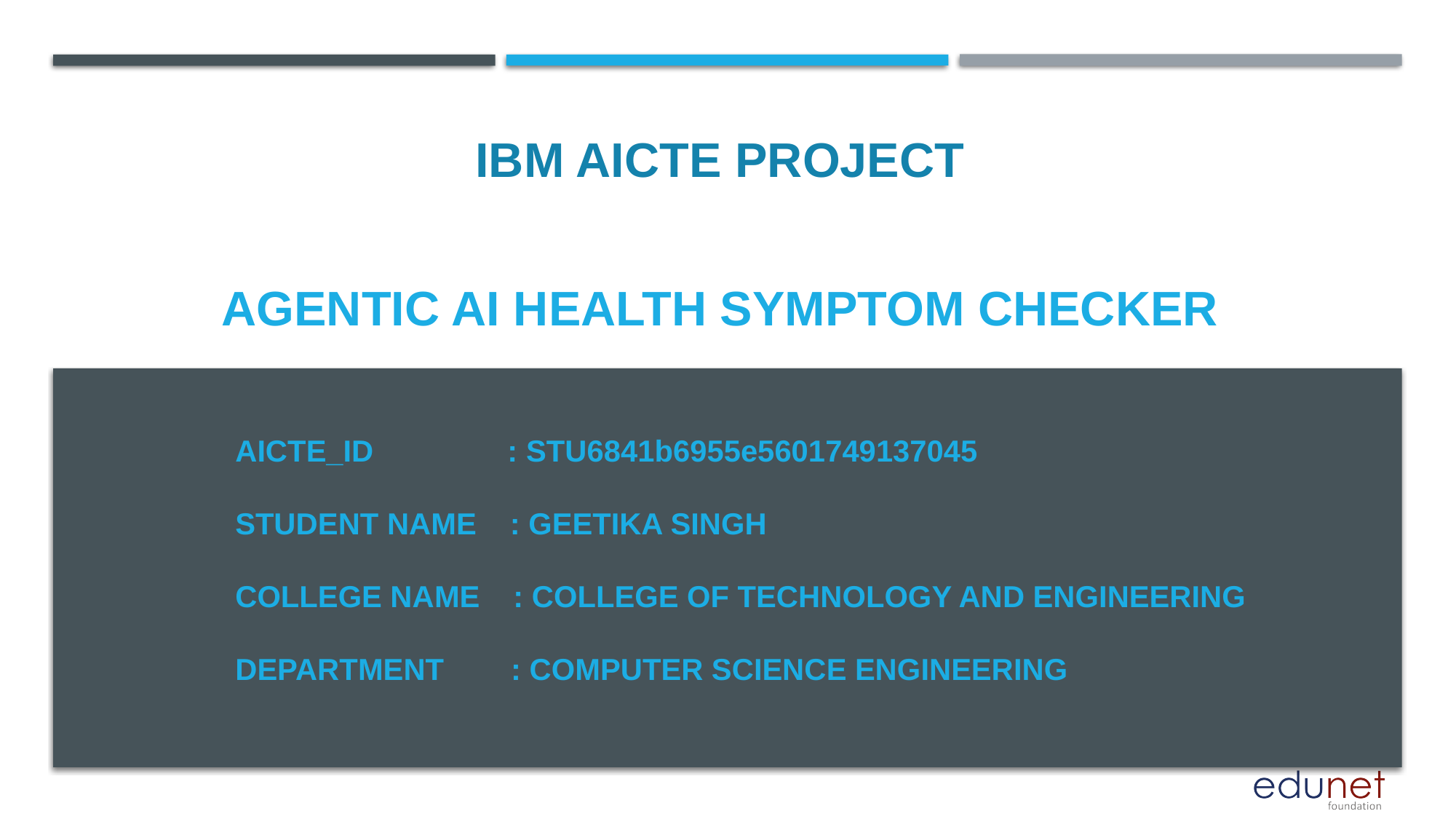

IBM AICTE PROJECT
# Agentic AI Health Symptom Checker
AICTE_ID                : STU6841b6955e5601749137045

Student name    : Geetika Singh

College Name    : College of Technology and Engineering

Department        : Computer Science Engineering